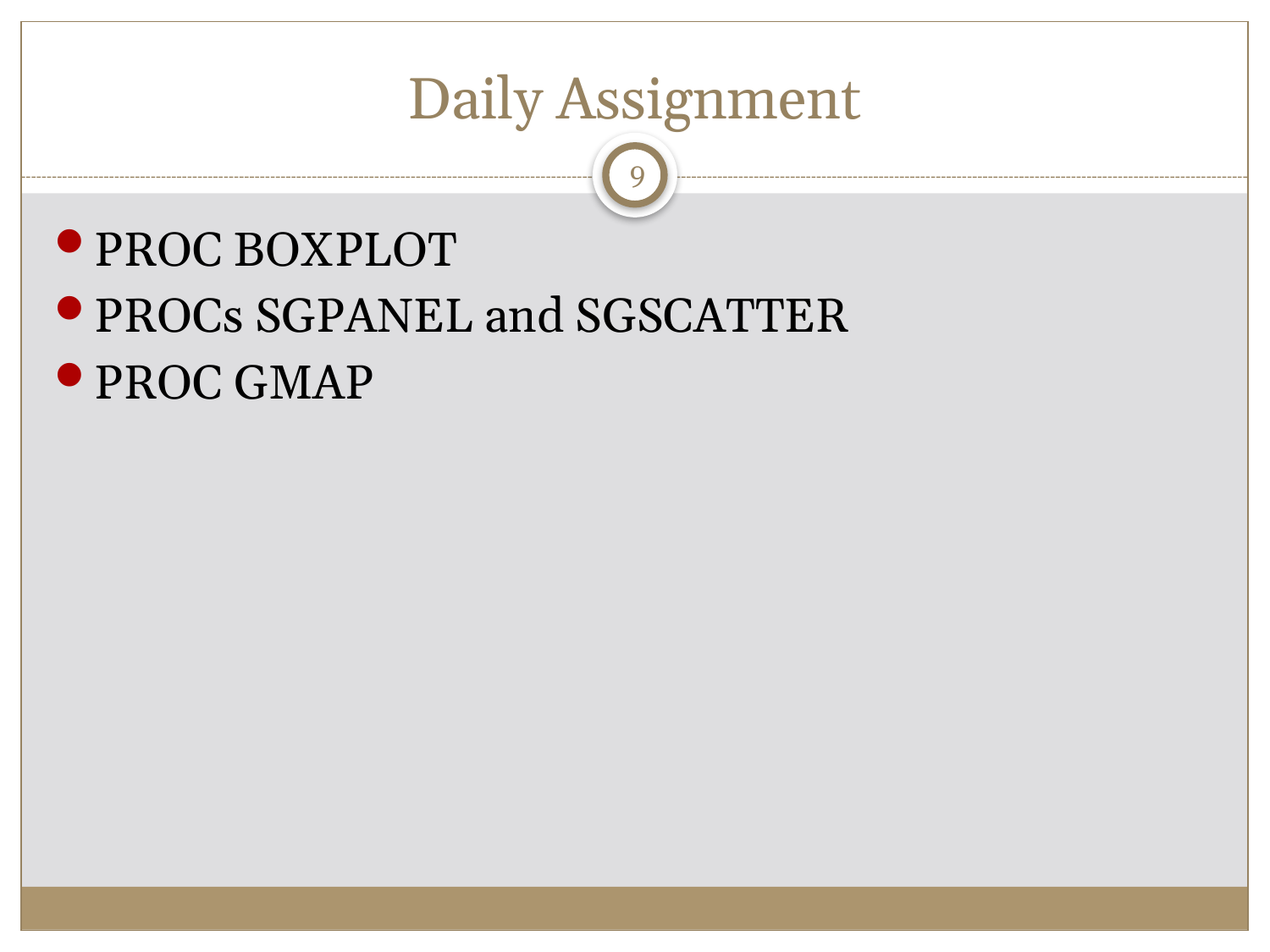

# Daily Assignment
9
PROC BOXPLOT
PROCs SGPANEL and SGSCATTER
PROC GMAP